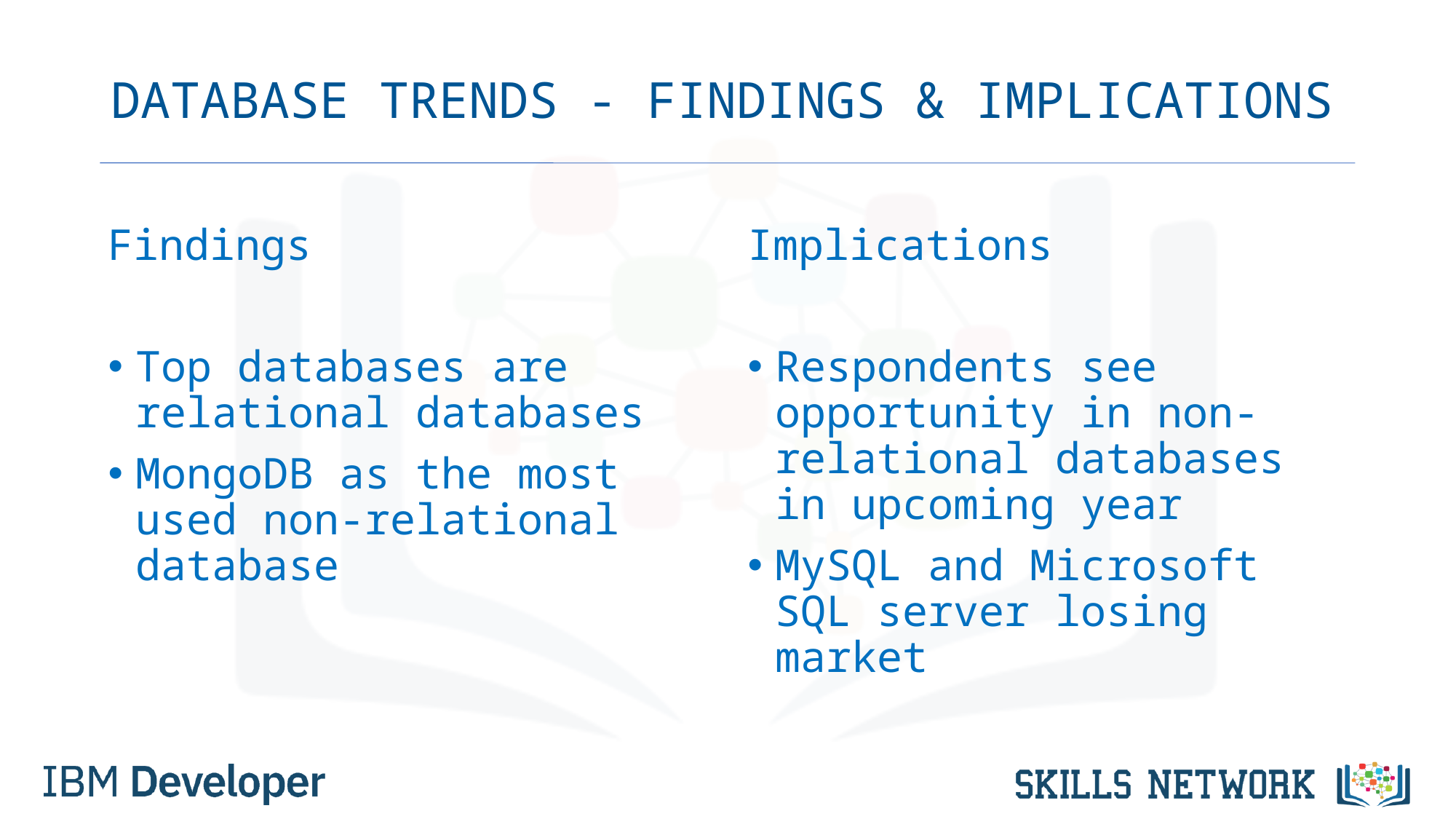

# DATABASE TRENDS - FINDINGS & IMPLICATIONS
Findings

Top databases are relational databases
MongoDB as the most used non-relational database
Implications

Respondents see opportunity in non-relational databases in upcoming year
MySQL and Microsoft SQL server losing market